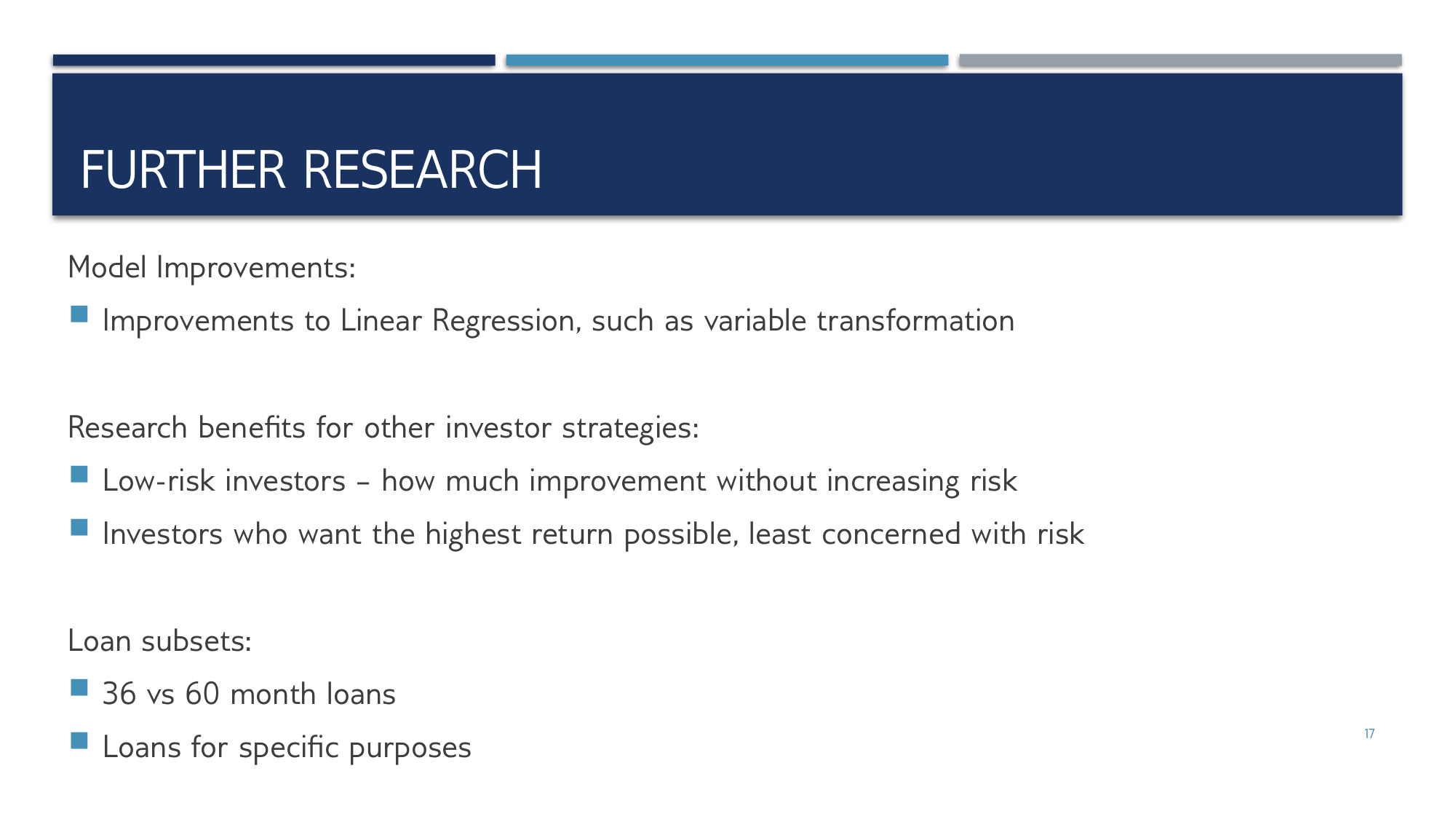

# Further research
Model Improvements:
Improvements to Linear Regression, such as variable transformation

Research benefits for other investor strategies:
Low-risk investors – how much improvement without increasing risk
Investors who want the highest return possible, least concerned with risk

Loan subsets:
36 vs 60 month loans
Loans for specific purposes
17